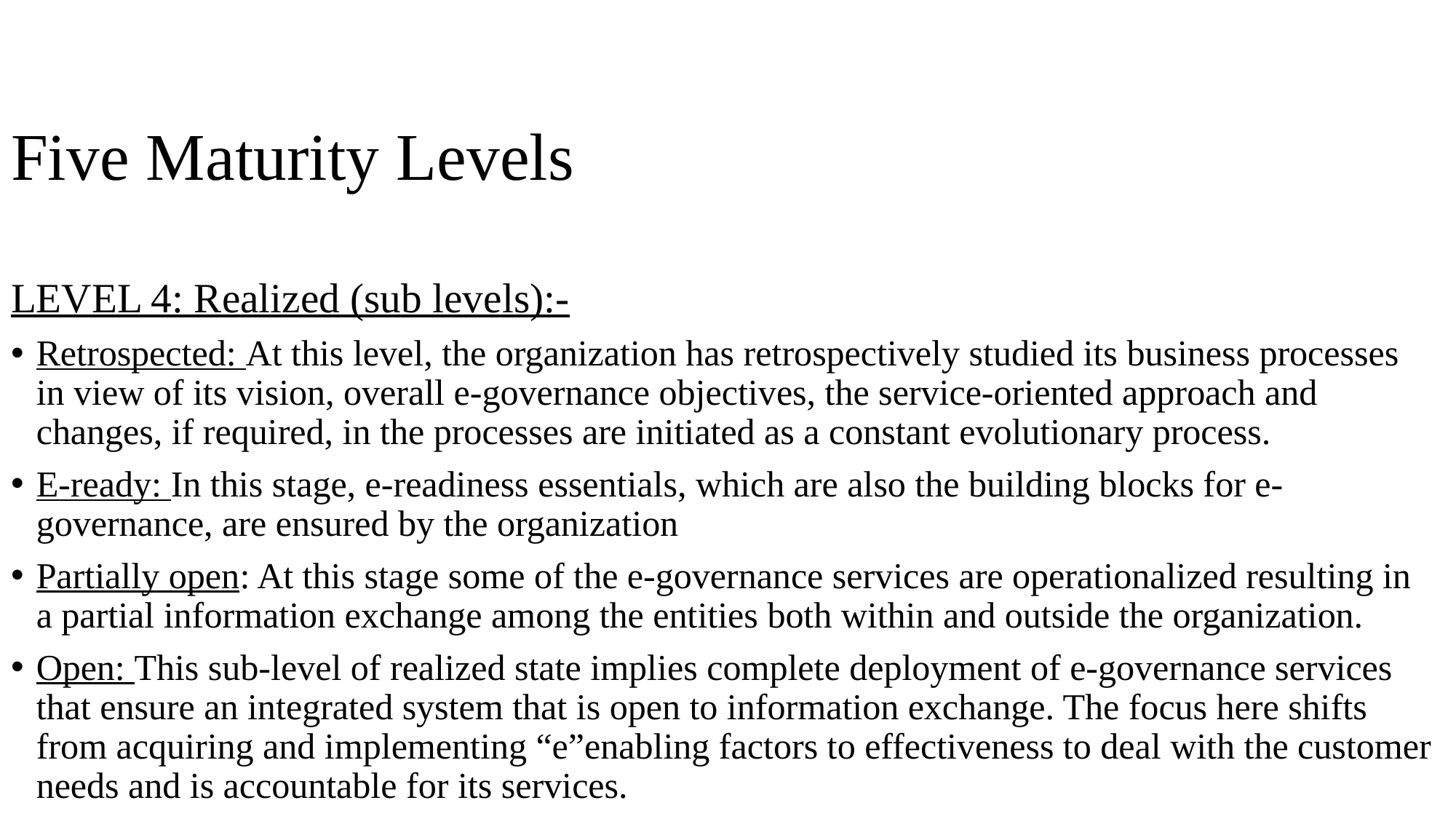

# Five Maturity Levels
LEVEL 4: Realized (sub levels):-
Retrospected: At this level, the organization has retrospectively studied its business processes in view of its vision, overall e-governance objectives, the service-oriented approach and changes, if required, in the processes are initiated as a constant evolutionary process.
E-ready: In this stage, e-readiness essentials, which are also the building blocks for e-governance, are ensured by the organization
Partially open: At this stage some of the e-governance services are operationalized resulting in a partial information exchange among the entities both within and outside the organization.
Open: This sub-level of realized state implies complete deployment of e-governance services that ensure an integrated system that is open to information exchange. The focus here shifts from acquiring and implementing “e”enabling factors to effectiveness to deal with the customer needs and is accountable for its services.